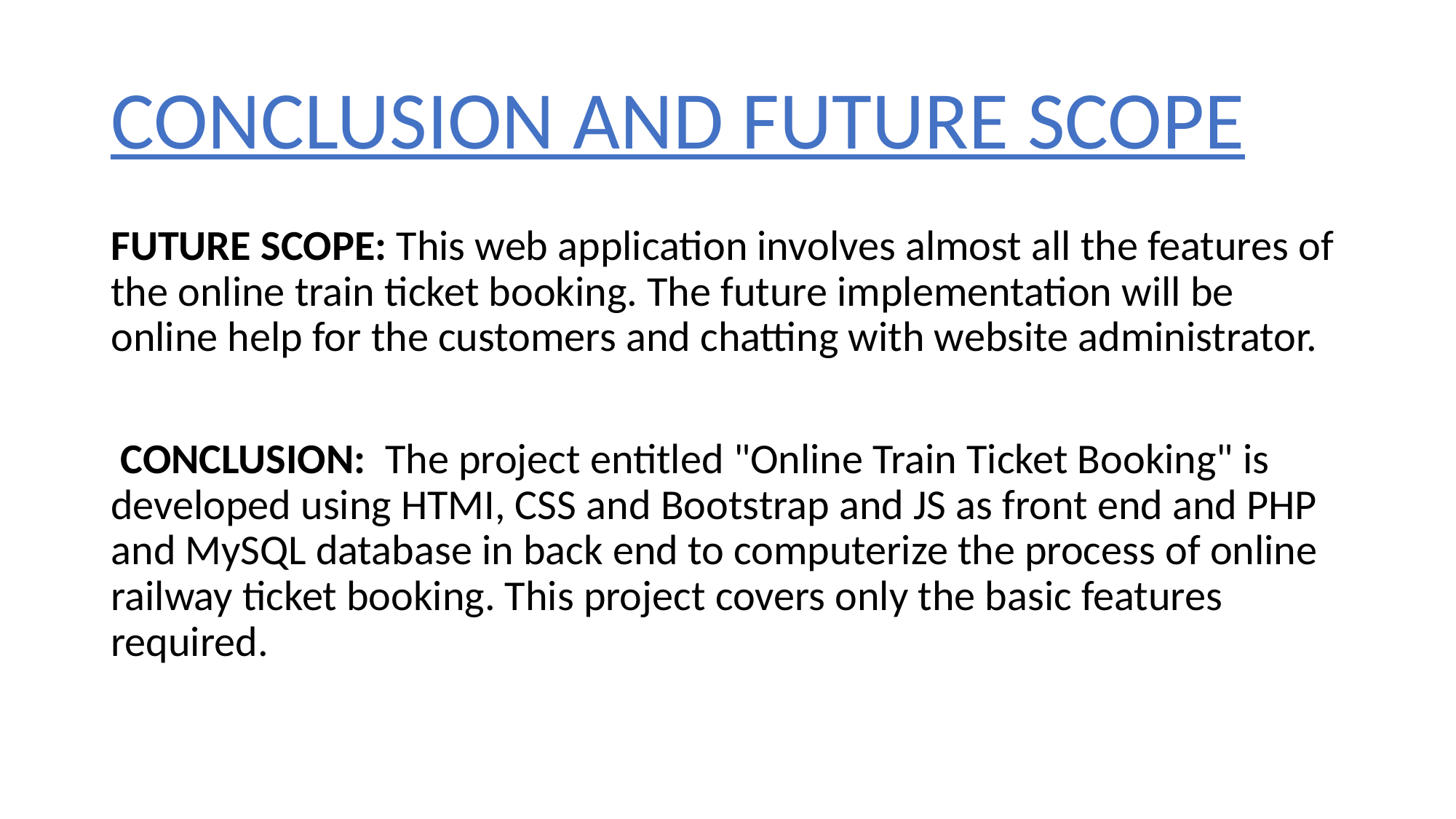

# CONCLUSION AND FUTURE SCOPE
FUTURE SCOPE: This web application involves almost all the features of the online train ticket booking. The future implementation will be online help for the customers and chatting with website administrator.

 CONCLUSION:  The project entitled "Online Train Ticket Booking" is developed using HTMI, CSS and Bootstrap and JS as front end and PHP and MySQL database in back end to computerize the process of online railway ticket booking. This project covers only the basic features required.